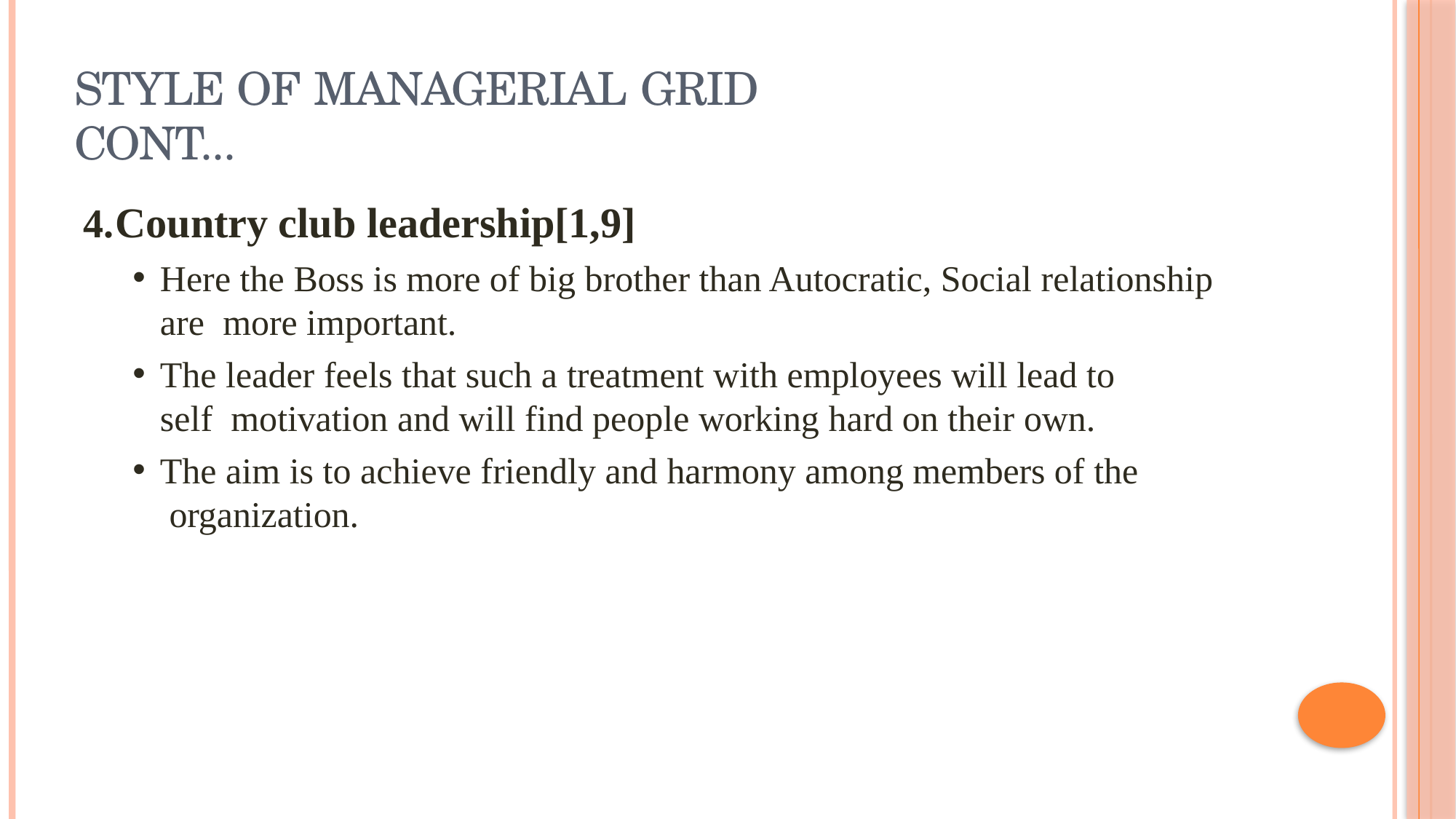

# STYLE OF MANAGERIAL GRID
Cont...
Country club leadership[1,9]
Here the Boss is more of big brother than Autocratic, Social relationship are  more important.
The leader feels that such a treatment with employees will lead to self  motivation and will find people working hard on their own.
The aim is to achieve friendly and harmony among members of the  organization.